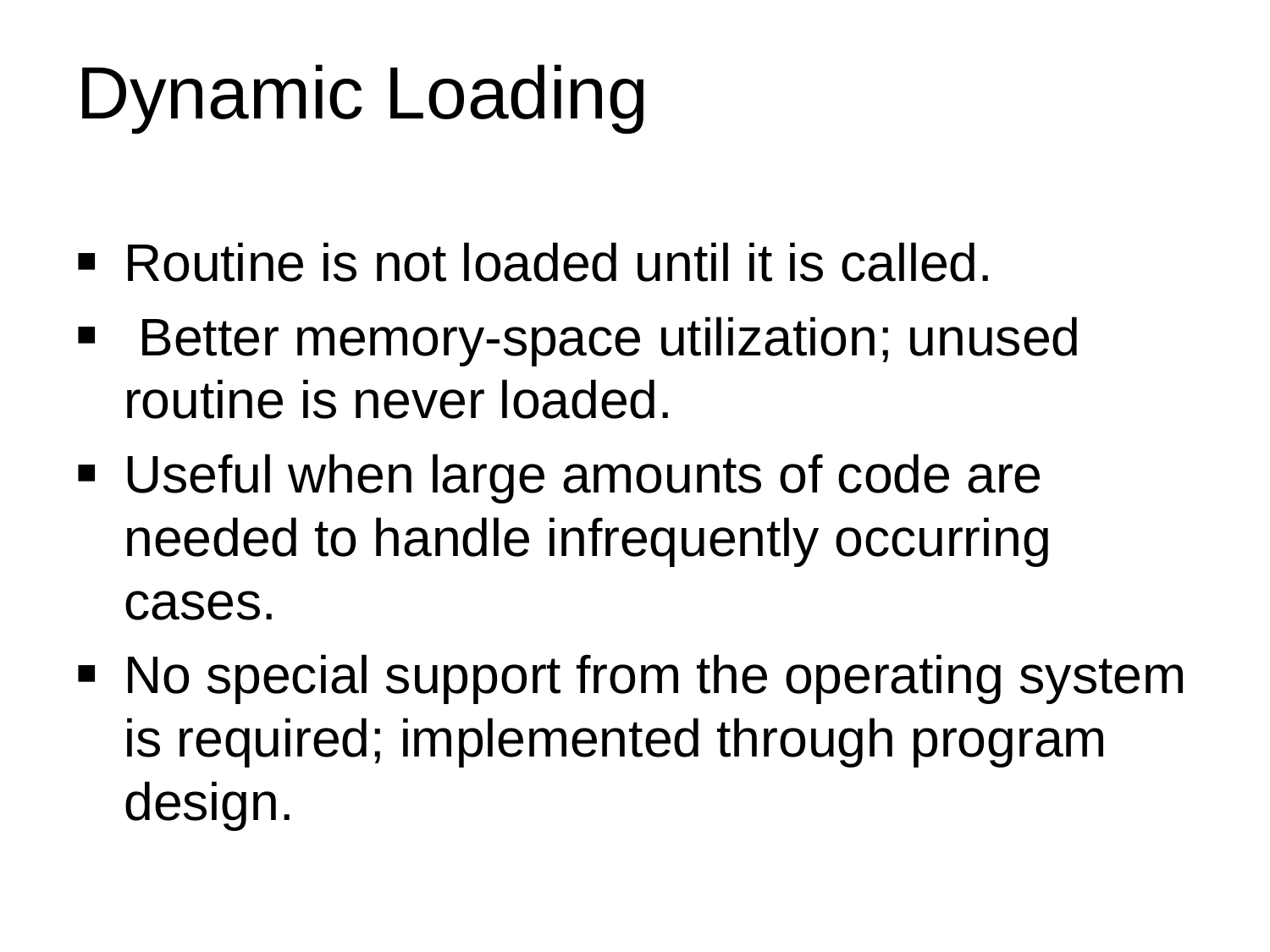

# Dynamic Loading
Routine is not loaded until it is called.
 Better memory-space utilization; unused routine is never loaded.
Useful when large amounts of code are needed to handle infrequently occurring cases.
No special support from the operating system is required; implemented through program design.